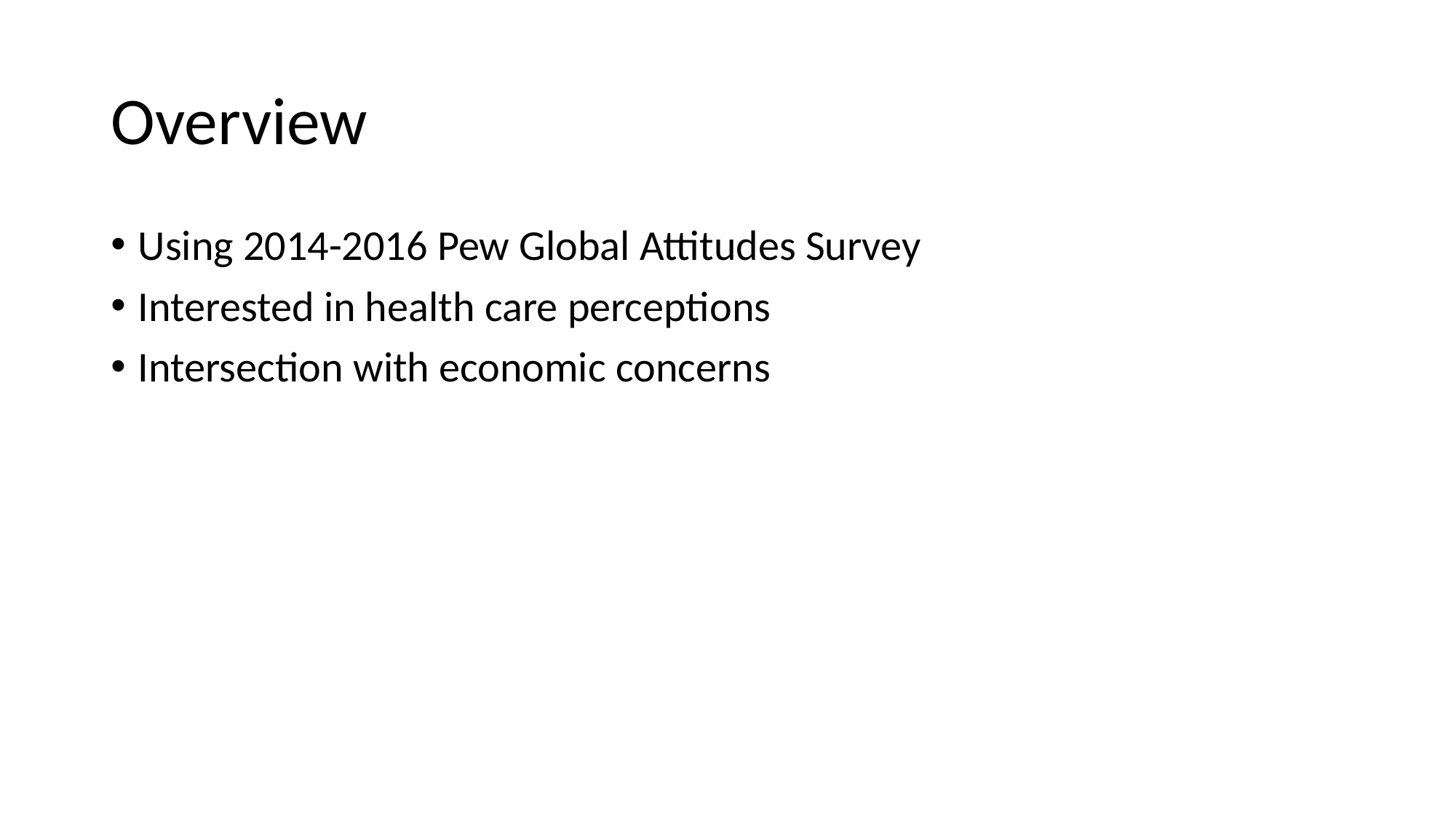

# Overview
Using 2014-2016 Pew Global Attitudes Survey
Interested in health care perceptions
Intersection with economic concerns